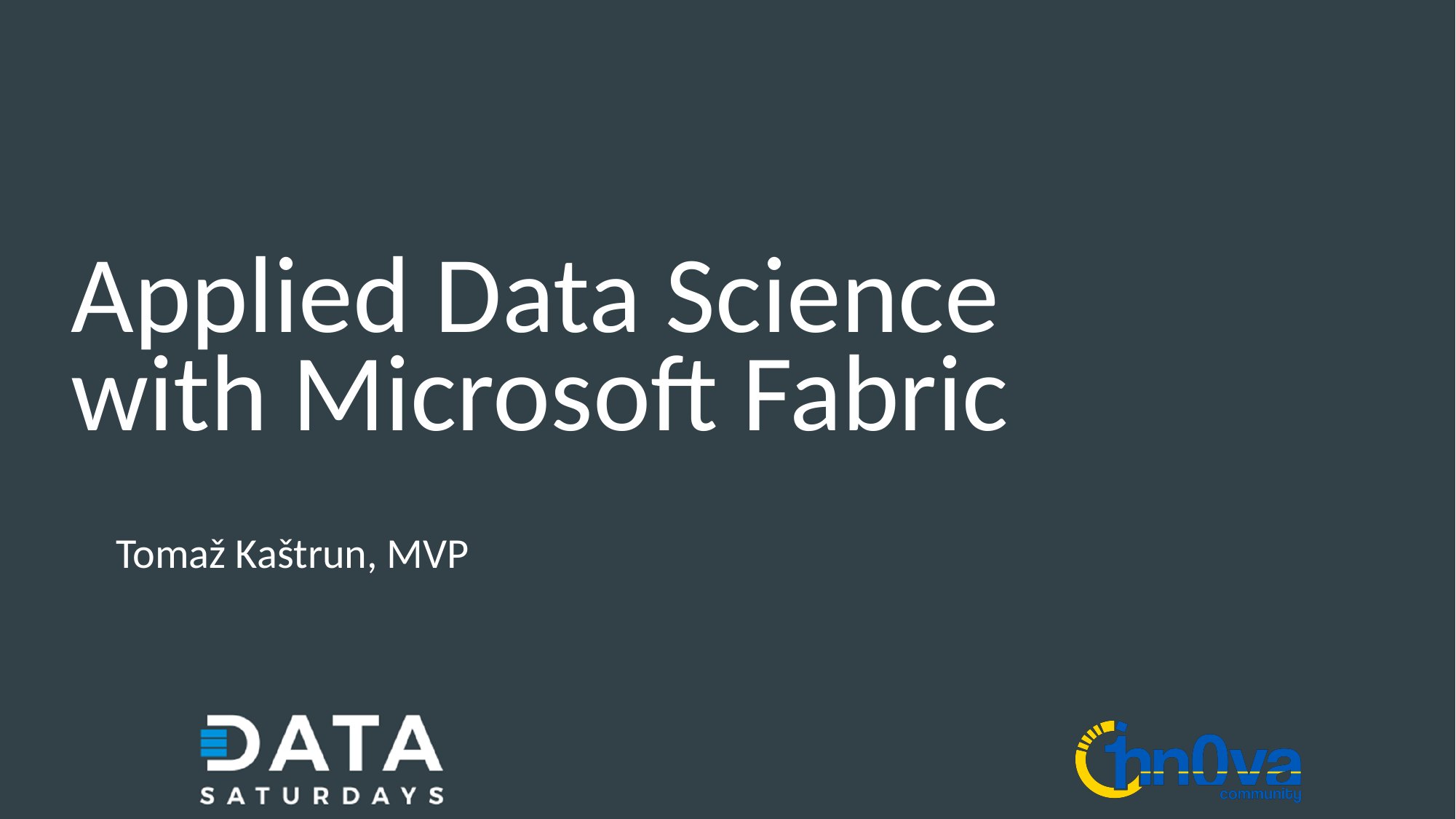

Applied Data Science with Microsoft Fabric
Tomaž Kaštrun, MVP